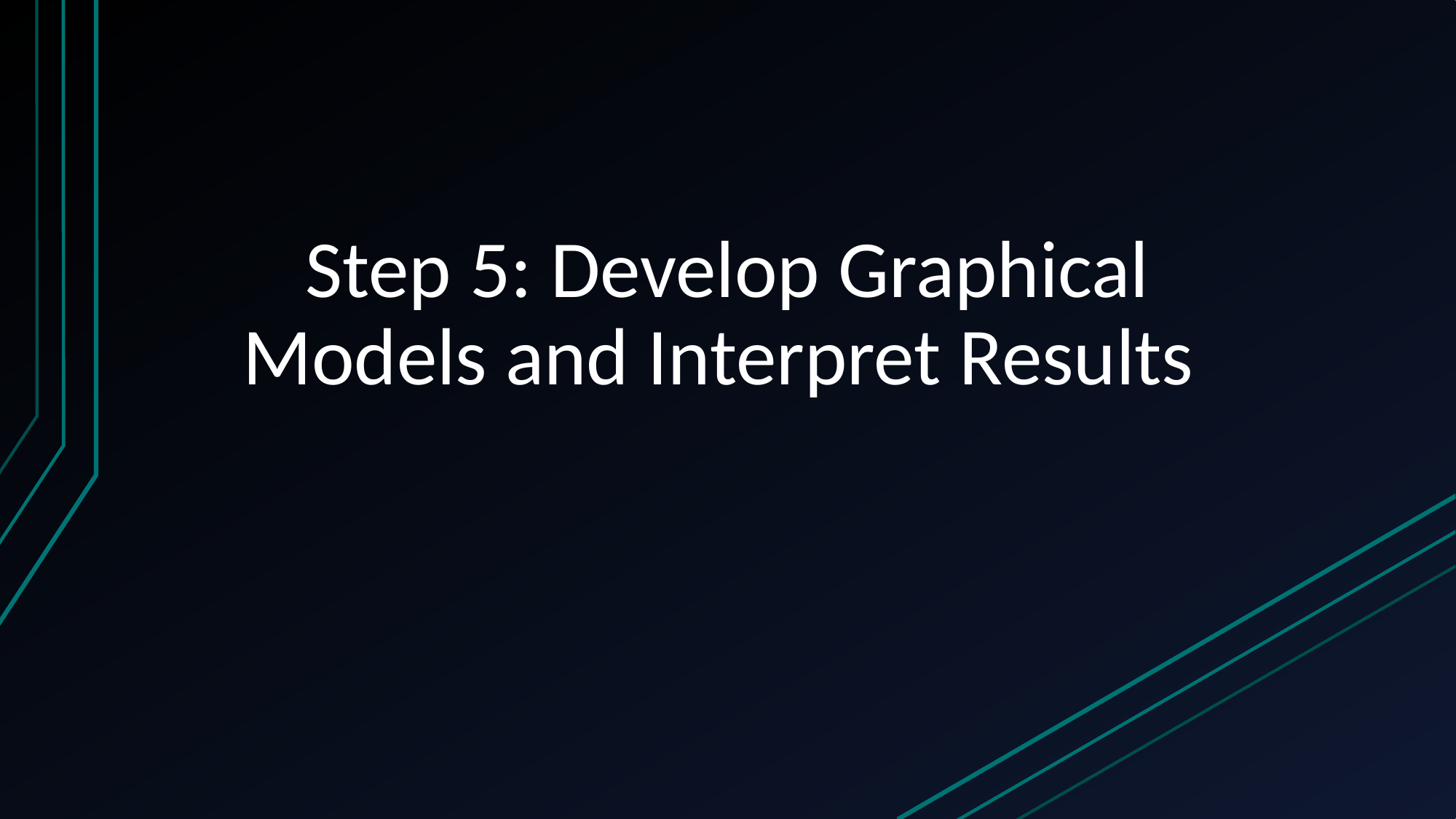

# Step 5: Develop Graphical Models and Interpret Results